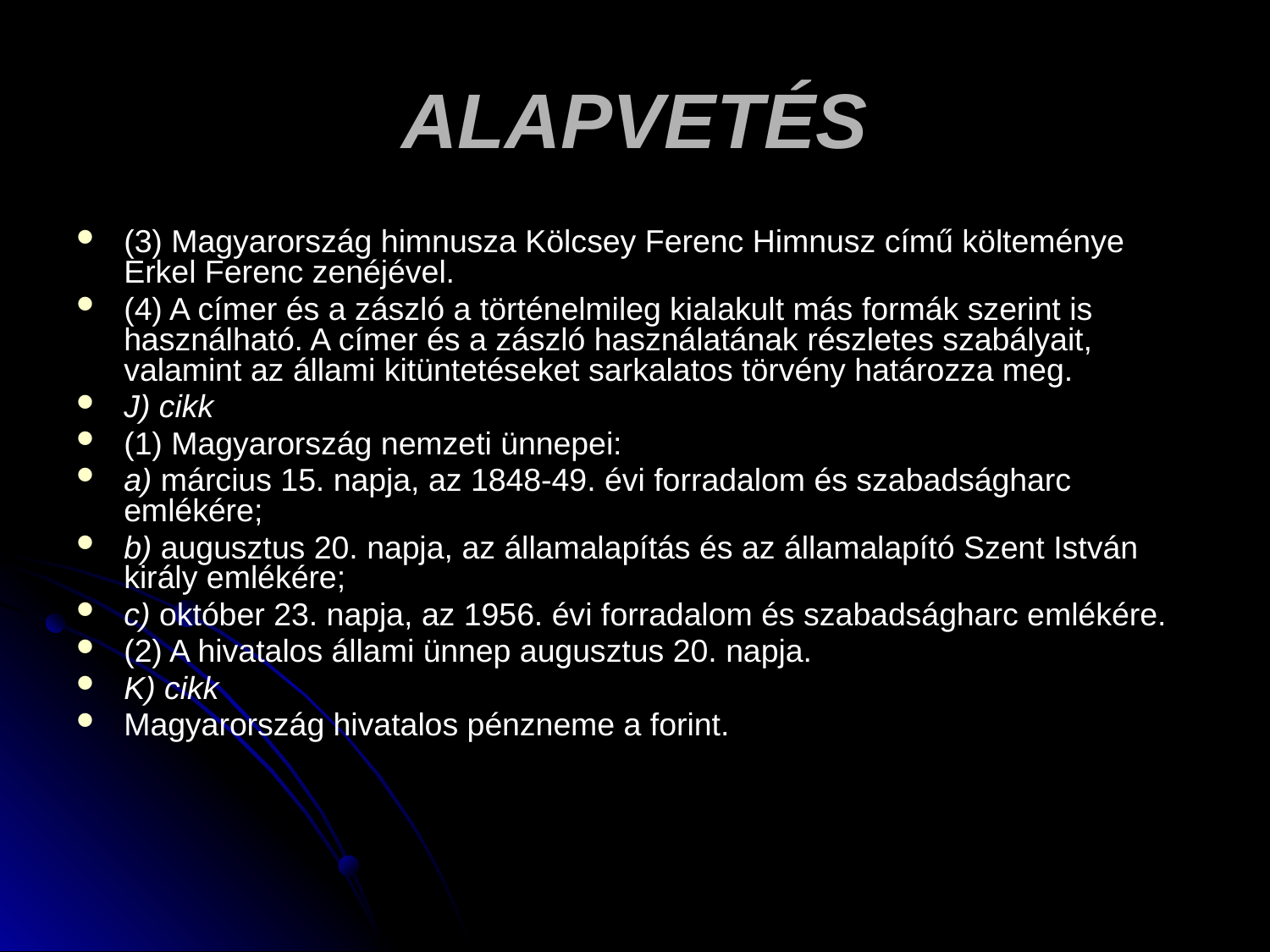

# ALAPVETÉS
(3) Magyarország himnusza Kölcsey Ferenc Himnusz című költeménye Erkel Ferenc zenéjével.
(4) A címer és a zászló a történelmileg kialakult más formák szerint is használható. A címer és a zászló használatának részletes szabályait, valamint az állami kitüntetéseket sarkalatos törvény határozza meg.
J) cikk
(1) Magyarország nemzeti ünnepei:
a) március 15. napja, az 1848-49. évi forradalom és szabadságharc emlékére;
b) augusztus 20. napja, az államalapítás és az államalapító Szent István király emlékére;
c) október 23. napja, az 1956. évi forradalom és szabadságharc emlékére.
(2) A hivatalos állami ünnep augusztus 20. napja.
K) cikk
Magyarország hivatalos pénzneme a forint.